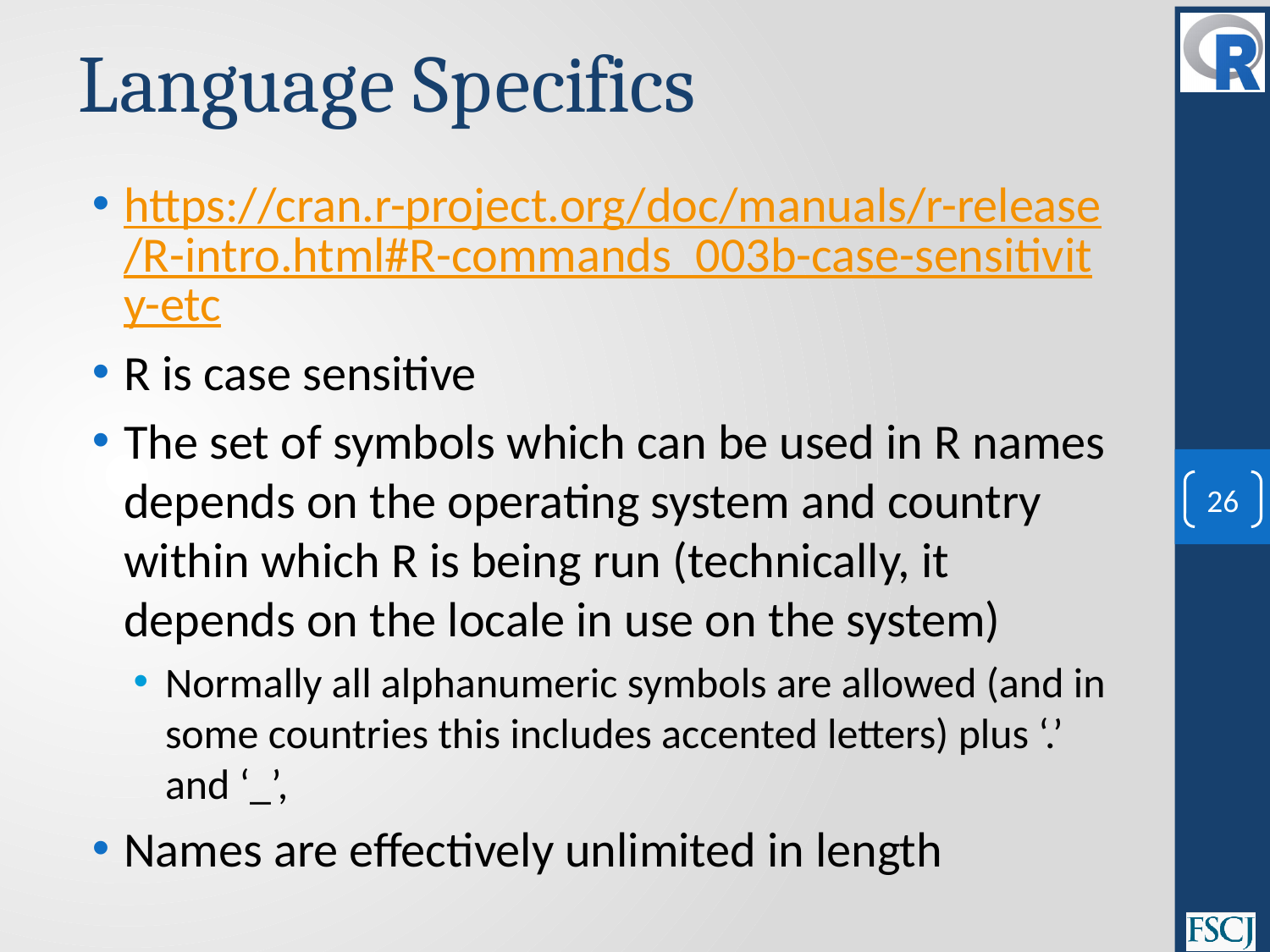

# Language Specifics
https://cran.r-project.org/doc/manuals/r-release/R-intro.html#R-commands_003b-case-sensitivity-etc
R is case sensitive
The set of symbols which can be used in R names depends on the operating system and country within which R is being run (technically, it depends on the locale in use on the system)
Normally all alphanumeric symbols are allowed (and in some countries this includes accented letters) plus ‘.’ and ‘_’,
Names are effectively unlimited in length
26